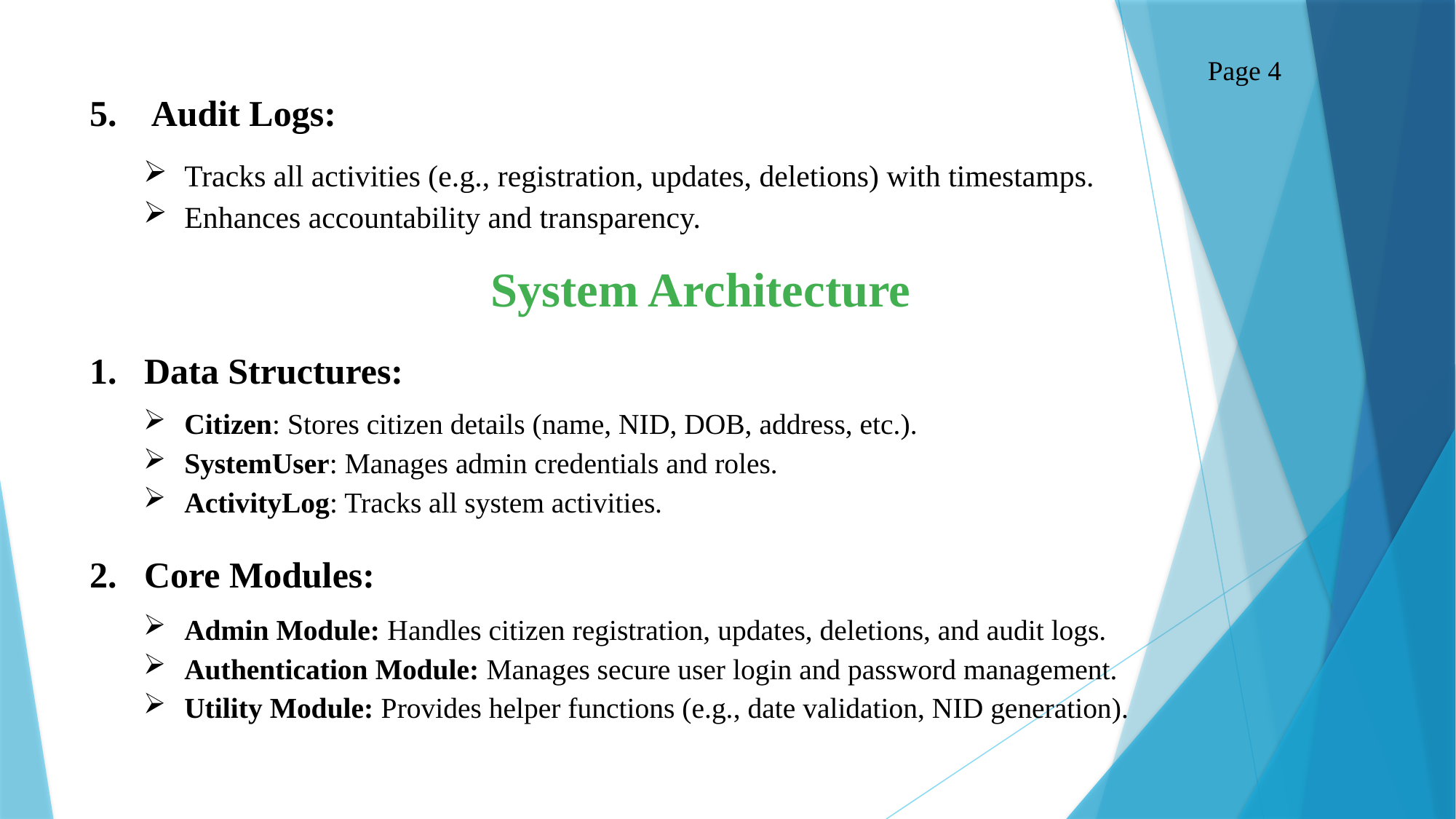

Page 4
5.    Audit Logs:

Tracks all activities (e.g., registration, updates, deletions) with timestamps.
Enhances accountability and transparency.
System Architecture
1.   Data Structures:
Citizen: Stores citizen details (name, NID, DOB, address, etc.).
SystemUser: Manages admin credentials and roles.
ActivityLog: Tracks all system activities.
2.   Core Modules:
Admin Module: Handles citizen registration, updates, deletions, and audit logs.
Authentication Module: Manages secure user login and password management.
Utility Module: Provides helper functions (e.g., date validation, NID generation).